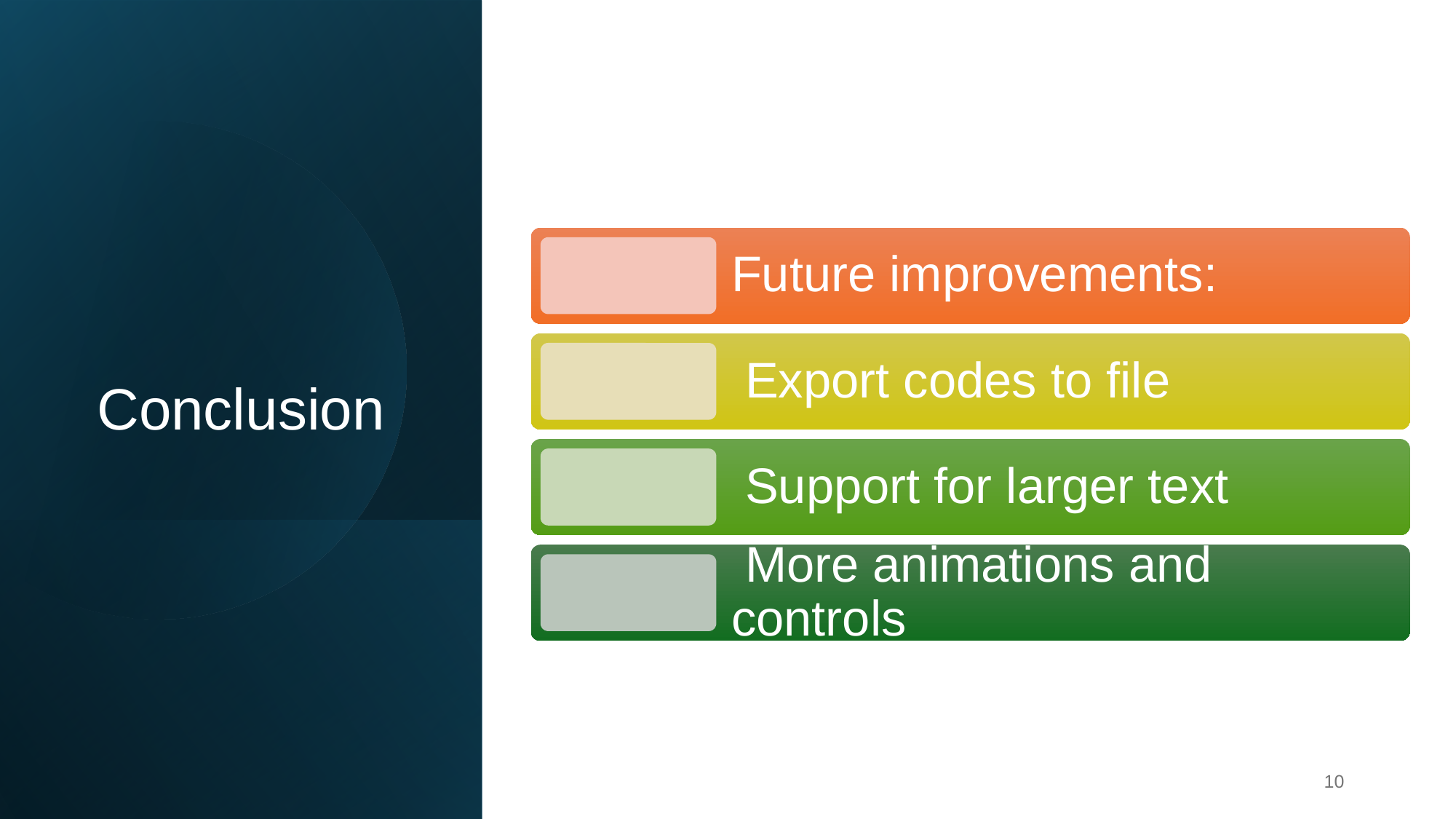

Future improvements:

 Export codes to file

 Support for larger text

 More animations and controls

Conclusion

10